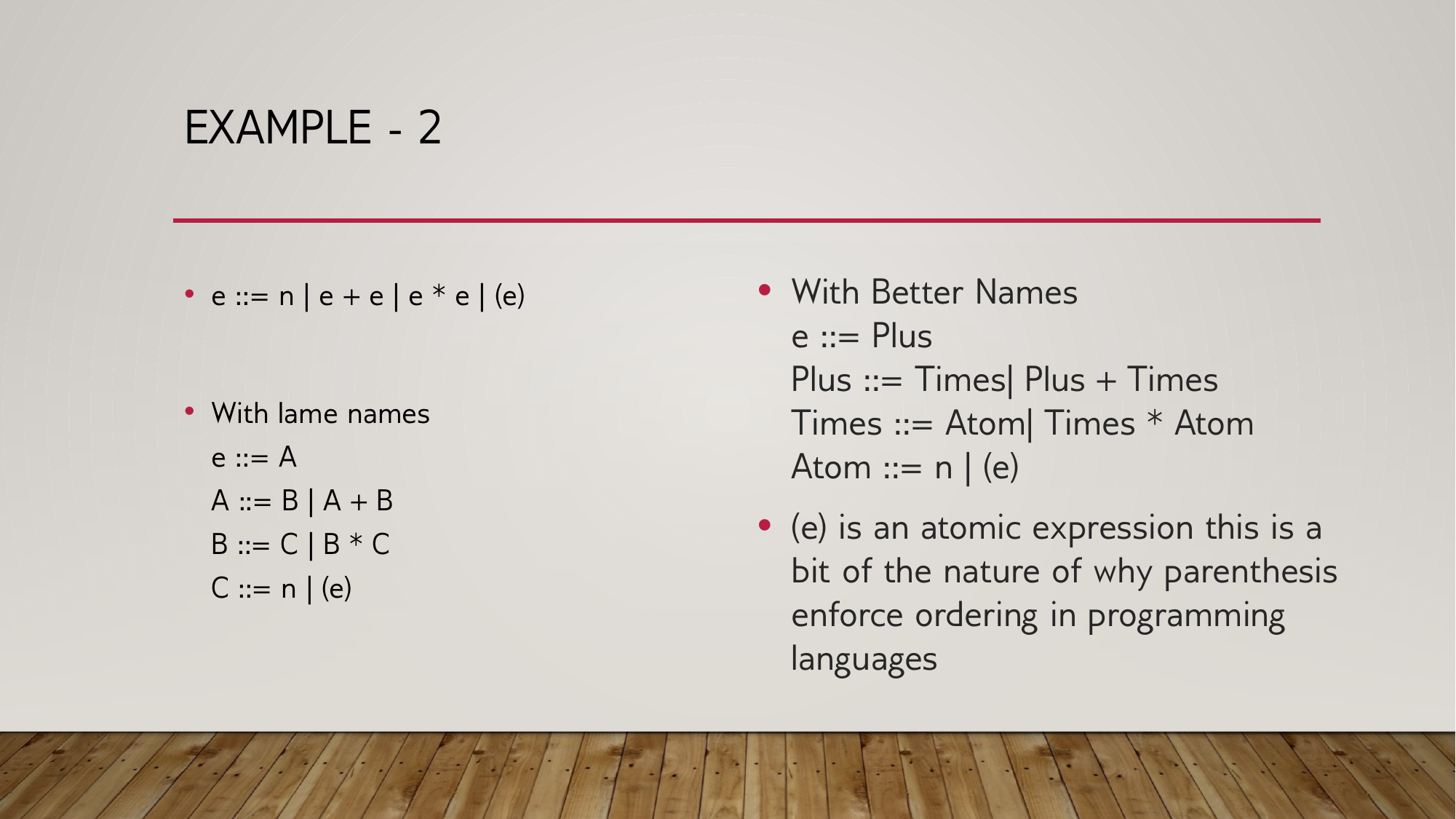

# Example - 2
e ::= n | e + e | e * e | (e)

With lame names
e ::= A
A ::= B | A + B
B ::= C | B * C
C ::= n | (e)
With Better Names
e ::= Plus
Plus ::= Times| Plus + Times
Times ::= Atom| Times * Atom
Atom ::= n | (e)
(e) is an atomic expression this is a bit of the nature of why parenthesis enforce ordering in programming languages